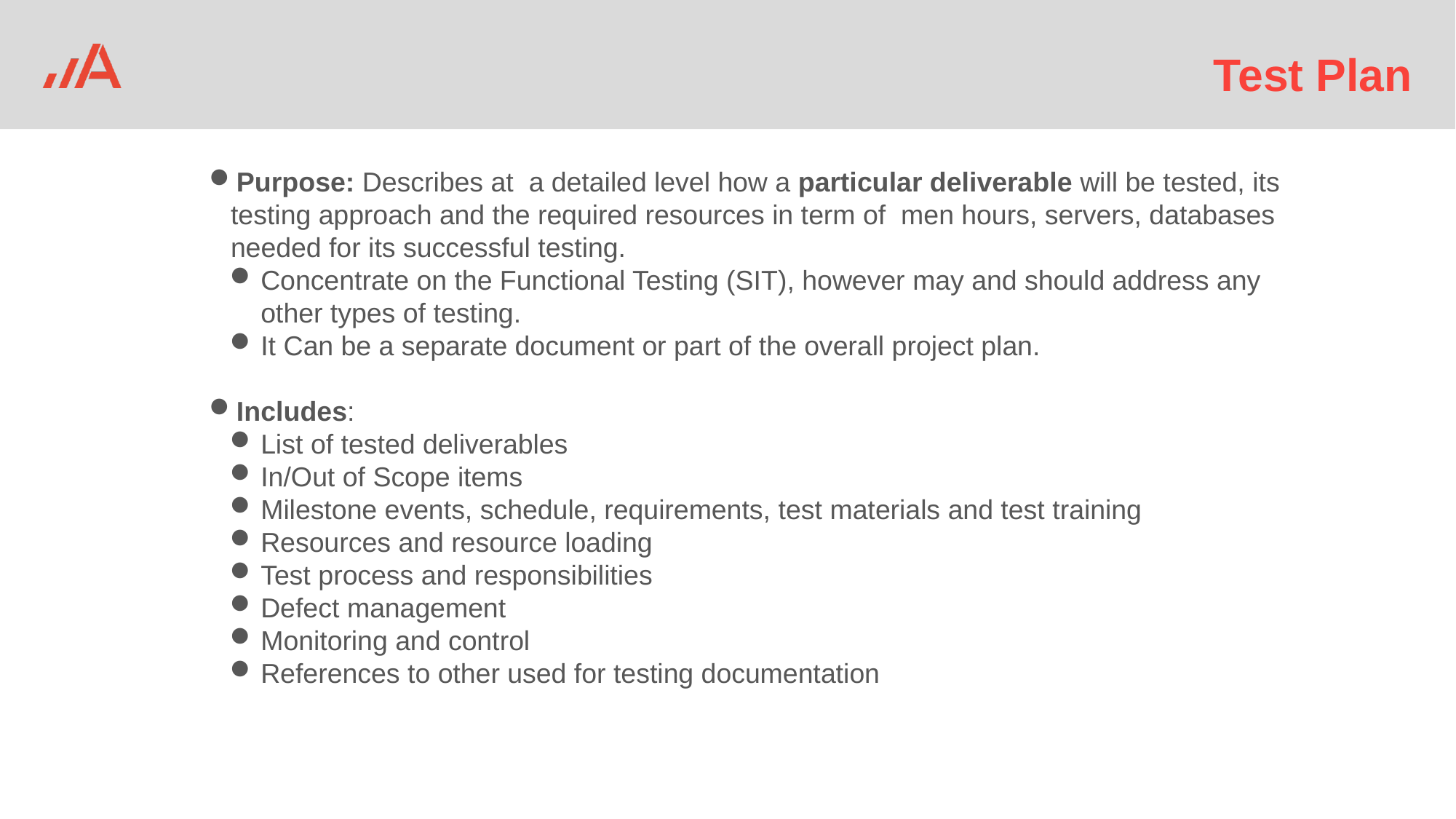

# Test Plan
Purpose: Describes at  a detailed level how a particular deliverable will be tested, its testing approach and the required resources in term of  men hours, servers, databases needed for its successful testing.
Concentrate on the Functional Testing (SIT), however may and should address any other types of testing.
It Can be a separate document or part of the overall project plan.
Includes:
List of tested deliverables
In/Out of Scope items
Milestone events, schedule, requirements, test materials and test training
Resources and resource loading
Test process and responsibilities
Defect management
Monitoring and control
References to other used for testing documentation